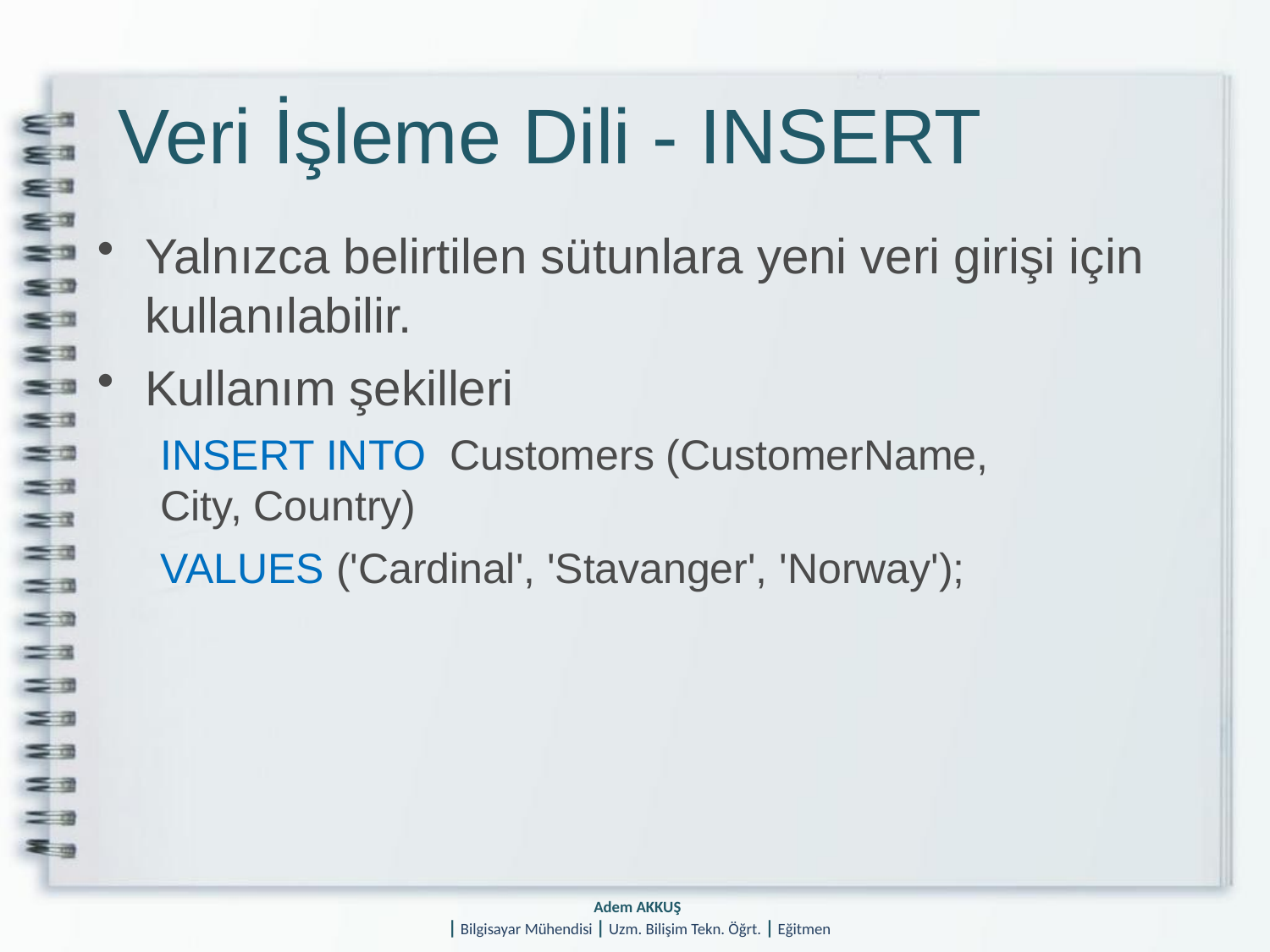

# Veri İşleme Dili - INSERT
Yalnızca belirtilen sütunlara yeni veri girişi için kullanılabilir.
Kullanım şekilleri
INSERT INTO  Customers (CustomerName, City, Country)
VALUES ('Cardinal', 'Stavanger', 'Norway');

Adem AKKUŞ
| Bilgisayar Mühendisi | Uzm. Bilişim Tekn. Öğrt. | Eğitmen